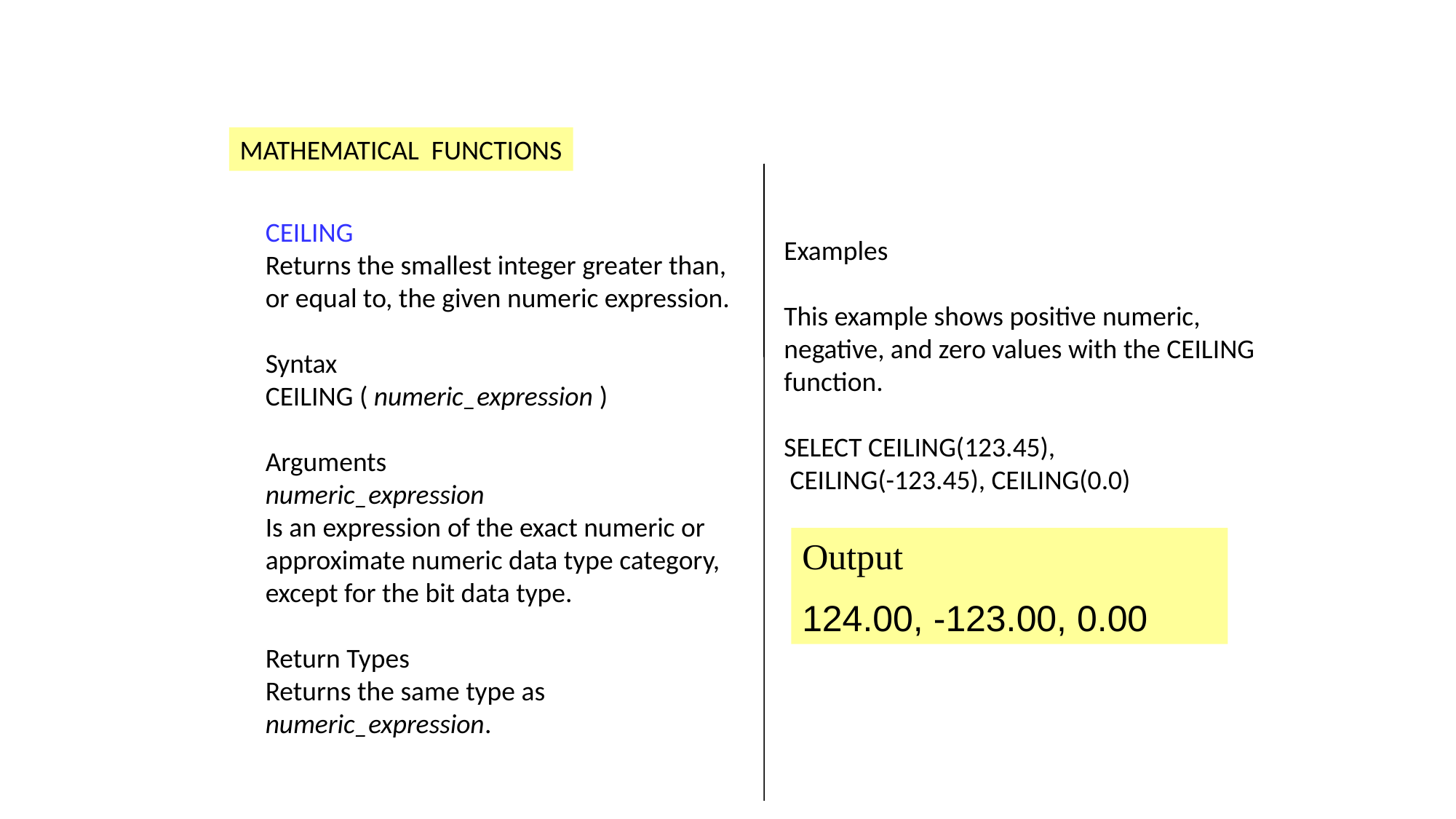

FUNCTIONS
MATHEMATICAL  FUNCTIONS

CEILING
Returns the smallest integer greater than, or equal to, the given numeric expression.

Syntax
CEILING ( numeric_expression )

Arguments
numeric_expression
Is an expression of the exact numeric or approximate numeric data type category, except for the bit data type.

Return Types
Returns the same type as numeric_expression.

Examples

This example shows positive numeric, negative, and zero values with the CEILING function.

SELECT CEILING(123.45),
 CEILING(-123.45), CEILING(0.0)
Output
124.00, -123.00, 0.00